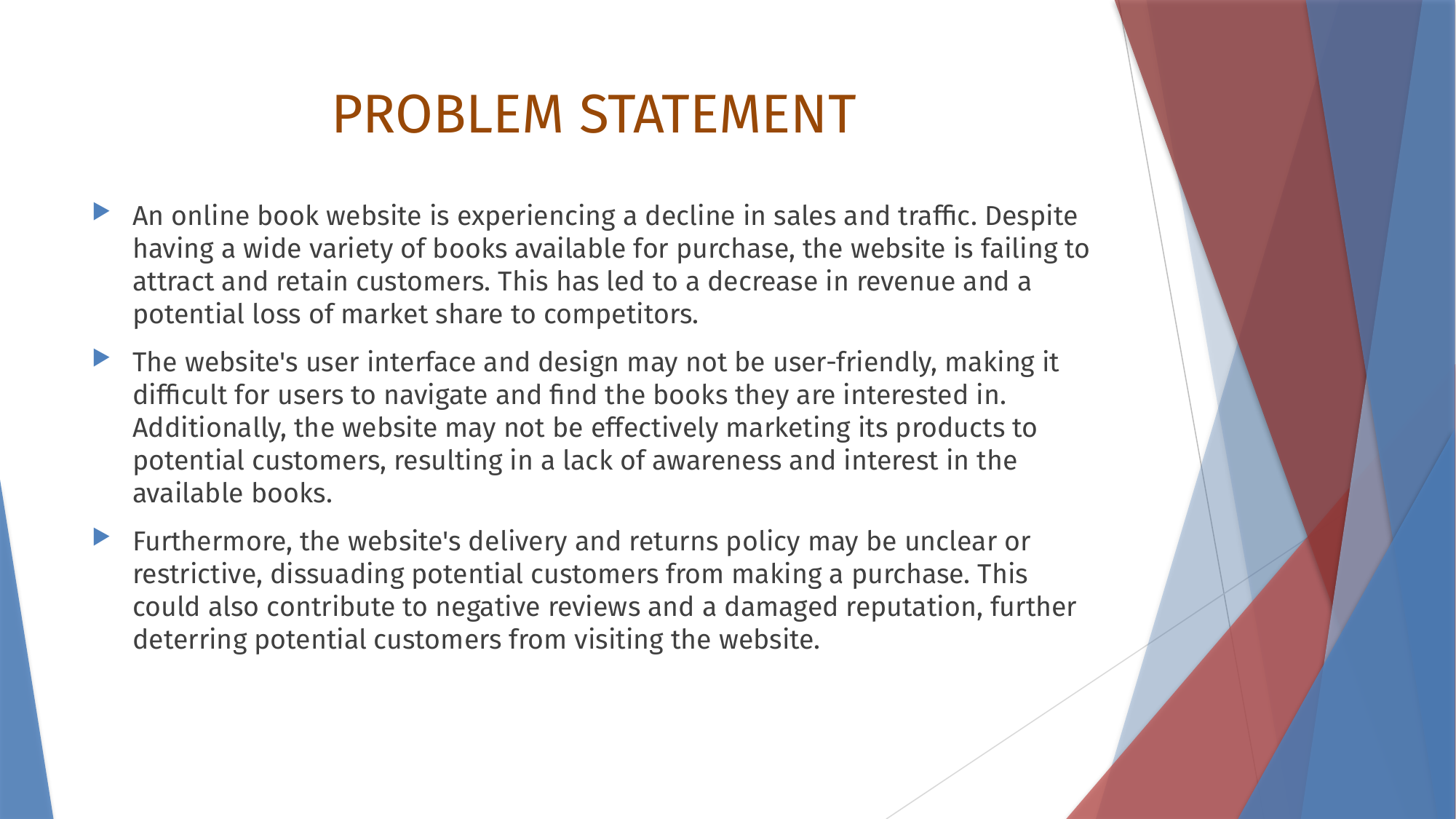

# PROBLEM STATEMENT
An online book website is experiencing a decline in sales and traffic. Despite having a wide variety of books available for purchase, the website is failing to attract and retain customers. This has led to a decrease in revenue and a potential loss of market share to competitors.
The website's user interface and design may not be user-friendly, making it difficult for users to navigate and find the books they are interested in. Additionally, the website may not be effectively marketing its products to potential customers, resulting in a lack of awareness and interest in the available books.
Furthermore, the website's delivery and returns policy may be unclear or restrictive, dissuading potential customers from making a purchase. This could also contribute to negative reviews and a damaged reputation, further deterring potential customers from visiting the website.